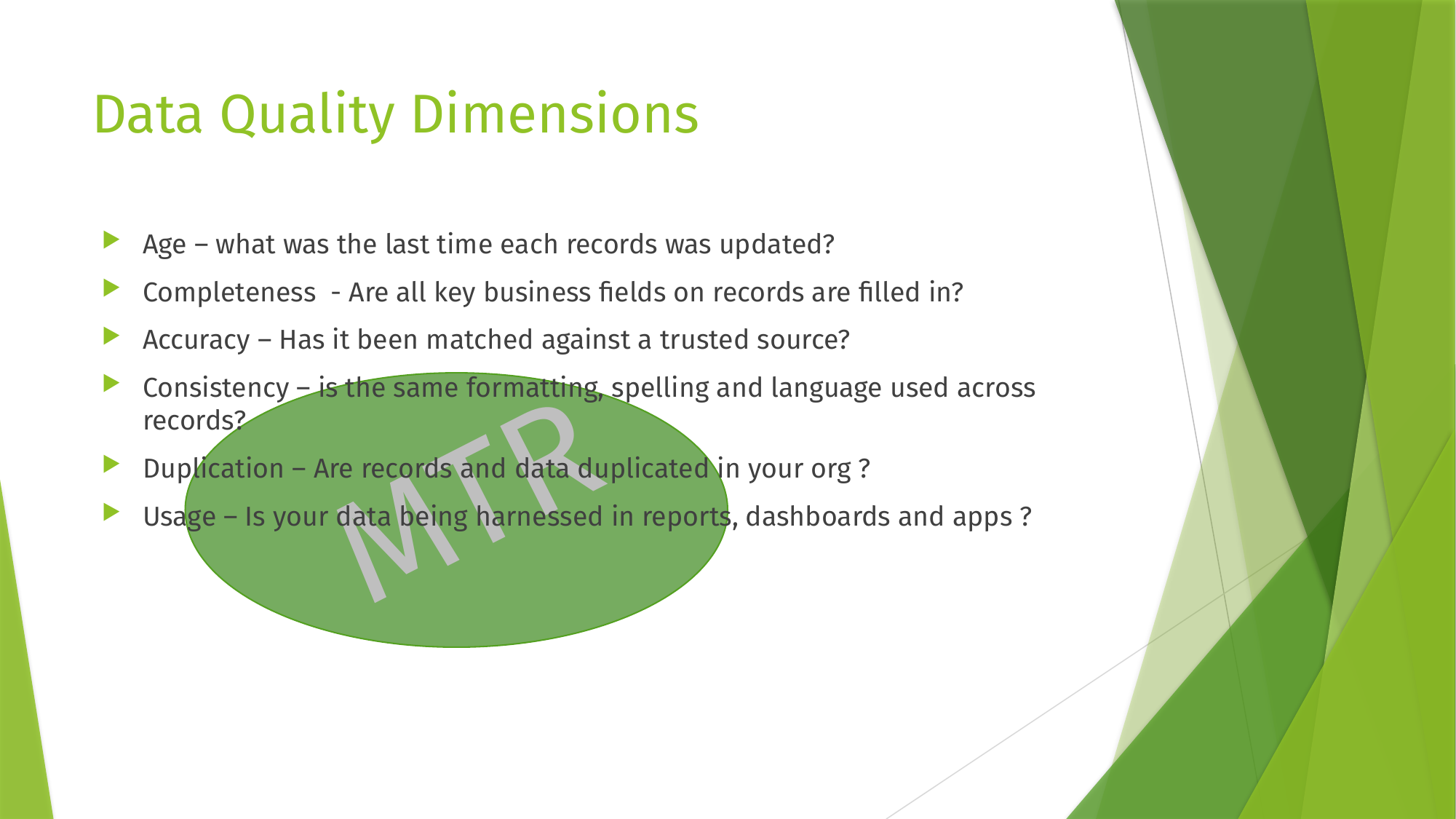

# Data Quality Dimensions
Age – what was the last time each records was updated?
Completeness  - Are all key business fields on records are filled in?
Accuracy – Has it been matched against a trusted source?
Consistency – is the same formatting, spelling and language used across records?
Duplication – Are records and data duplicated in your org ?
Usage – Is your data being harnessed in reports, dashboards and apps ?